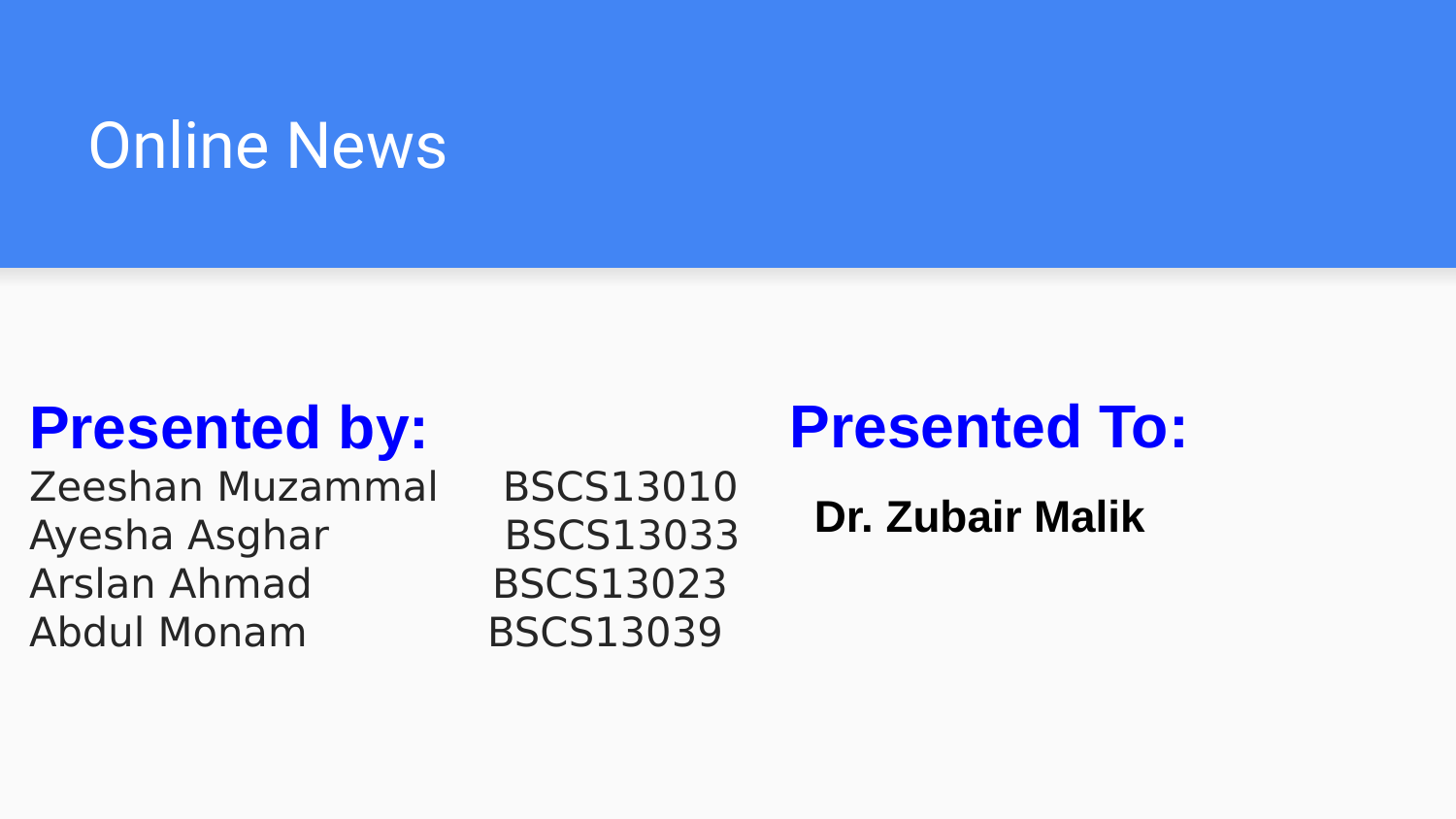

# Online News

Presented by:
Zeeshan Muzammal     BSCS13010
Ayesha Asghar      	   BSCS13033
Arslan Ahmad              BSCS13023
Abdul Monam              BSCS13039
Presented To:
  Dr. Zubair Malik